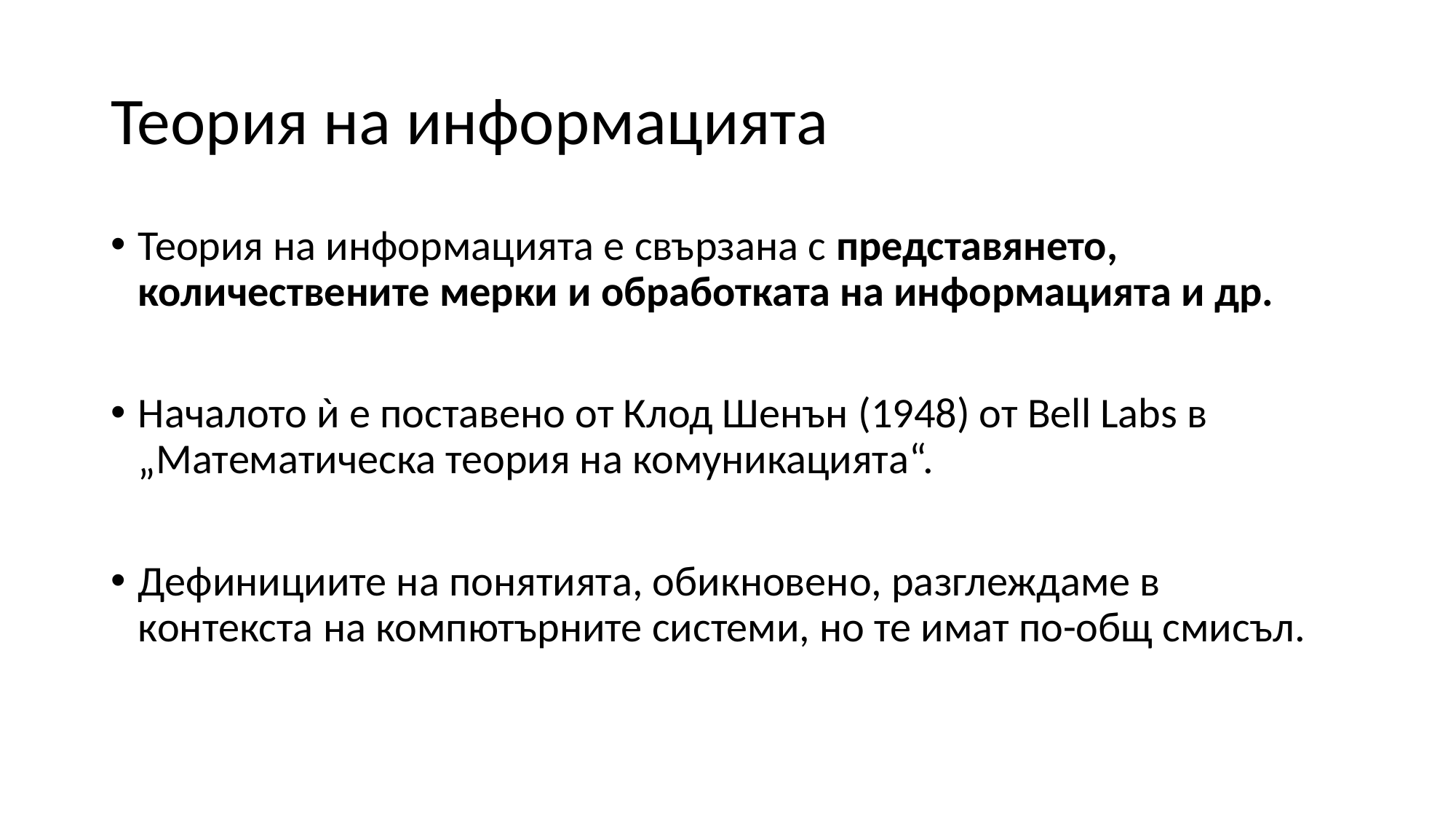

# Теория на информацията
Теория на информацията е свързана с представянето, количествените мерки и обработката на информацията и др.

Началото ѝ е поставено от Клод Шенън (1948) от Bell Labs в „Математическа теория на комуникацията“.

Дефинициите на понятията, обикновено, разглеждаме в контекста на компютърните системи, но те имат по-общ смисъл.